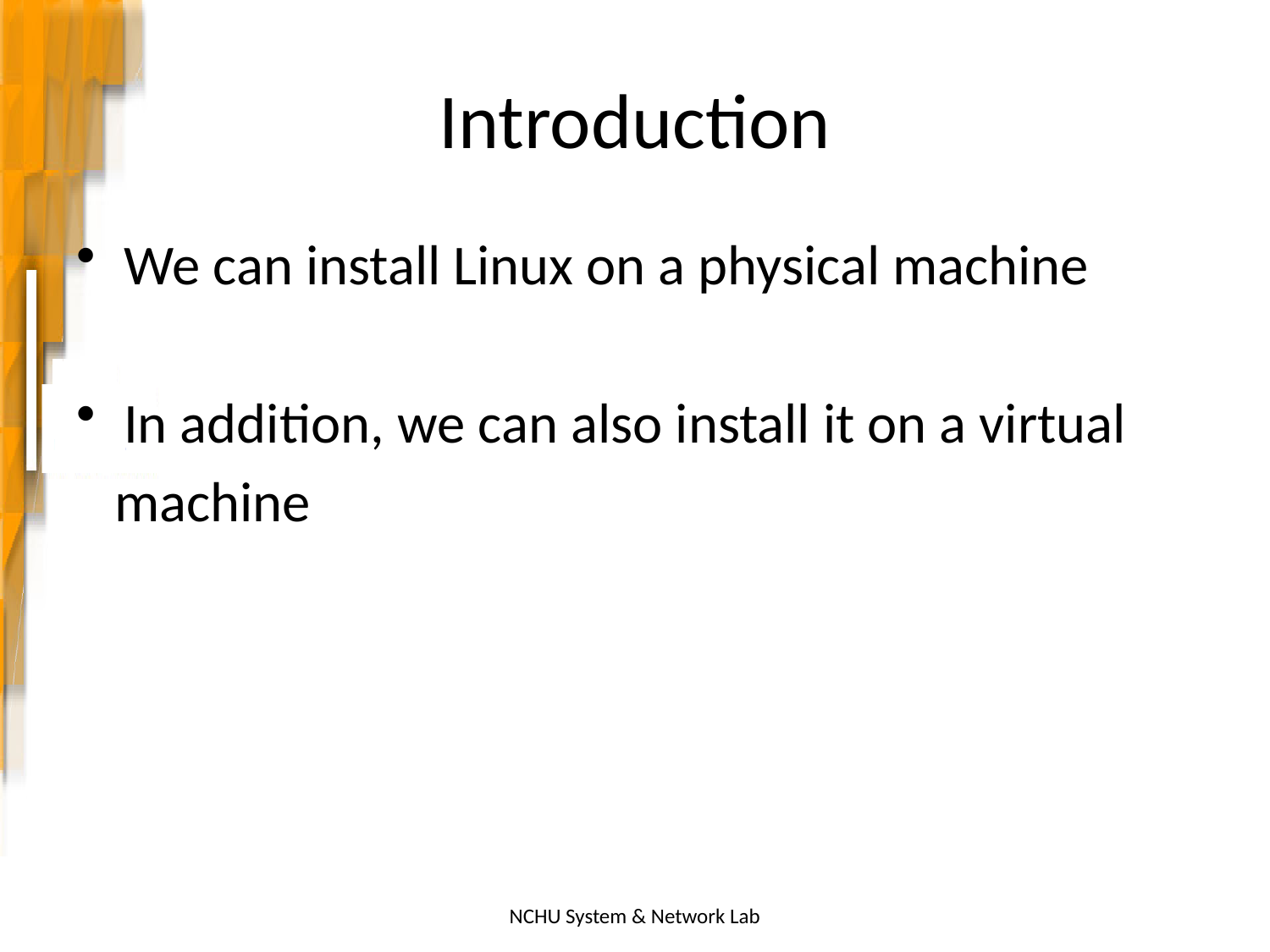

# Introduction
We can install Linux on a physical machine

In addition, we can also install it on a virtual
   machine

NCHU System & Network Lab